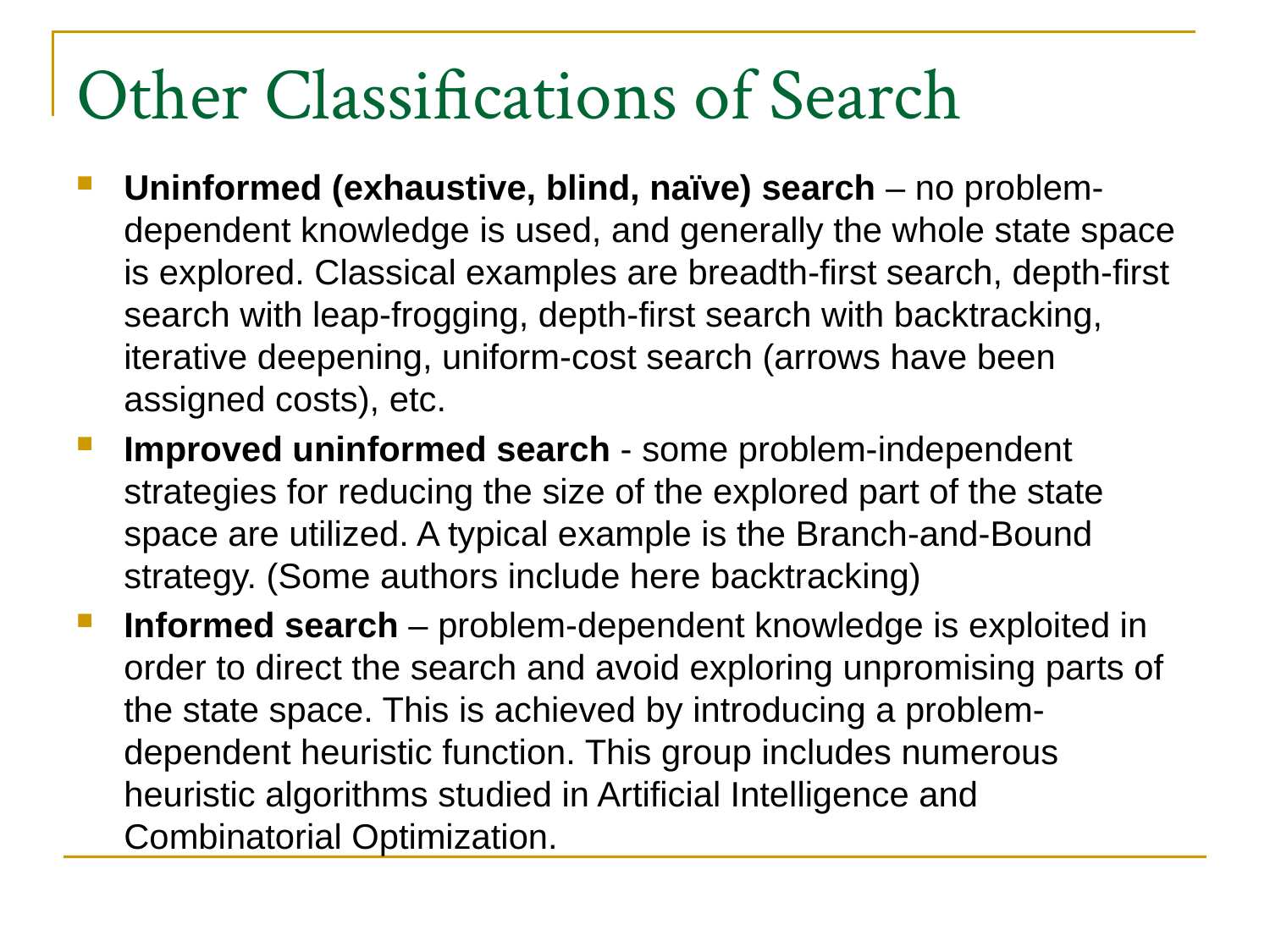

# Other Classifications of Search
Uninformed (exhaustive, blind, naïve) search – no problem-dependent knowledge is used, and generally the whole state space is explored. Classical examples are breadth-first search, depth-first search with leap-frogging, depth-first search with backtracking, iterative deepening, uniform-cost search (arrows have been assigned costs), etc.
Improved uninformed search - some problem-independent strategies for reducing the size of the explored part of the state space are utilized. A typical example is the Branch-and-Bound strategy. (Some authors include here backtracking)
Informed search – problem-dependent knowledge is exploited in order to direct the search and avoid exploring unpromising parts of the state space. This is achieved by introducing a problem-dependent heuristic function. This group includes numerous heuristic algorithms studied in Artificial Intelligence and Combinatorial Optimization.